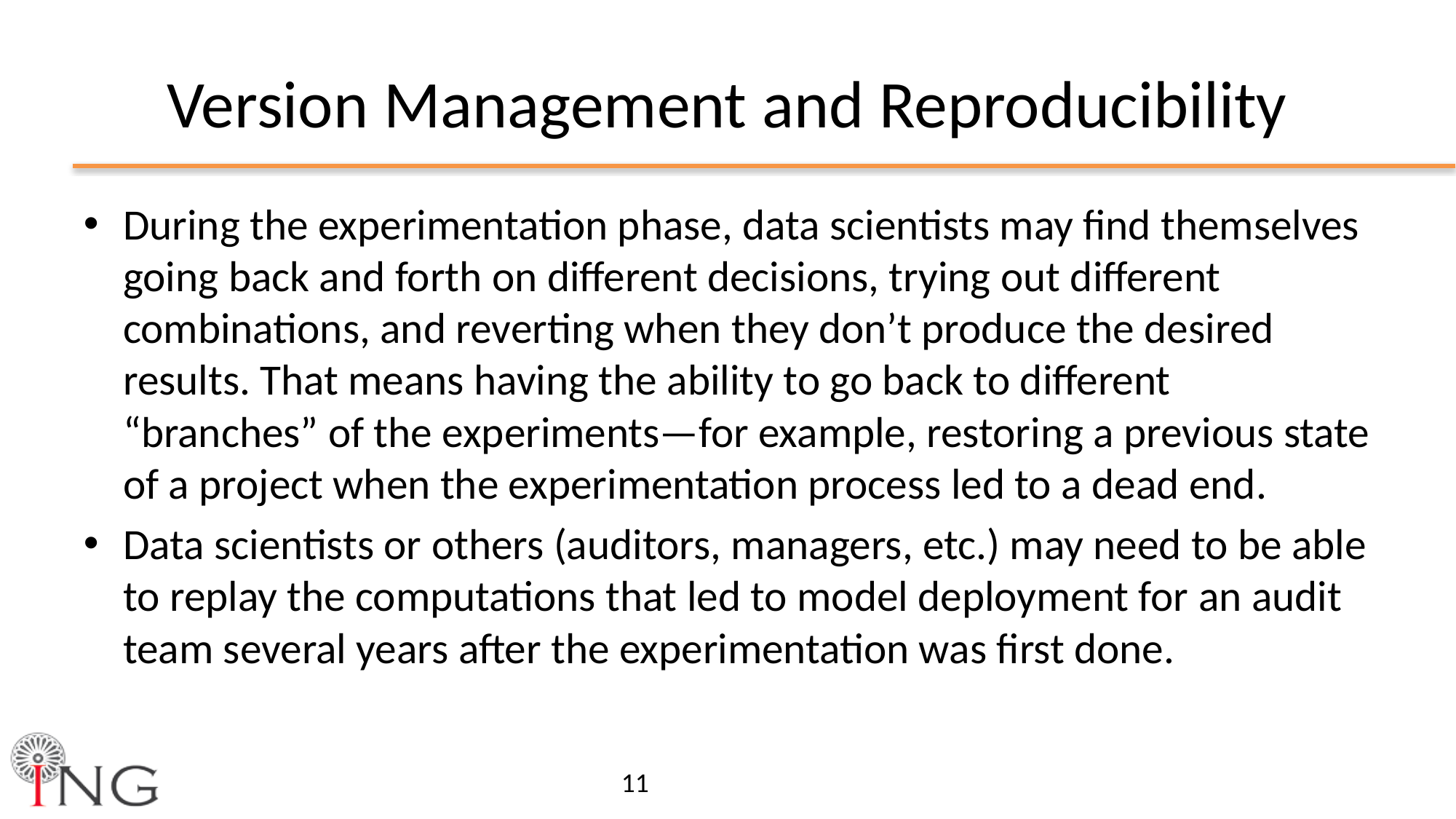

# Version Management and Reproducibility
During the experimentation phase, data scientists may find themselves going back and forth on different decisions, trying out different combinations, and reverting when they don’t produce the desired results. That means having the ability to go back to different “branches” of the experiments—for example, restoring a previous state of a project when the experimentation process led to a dead end.
Data scientists or others (auditors, managers, etc.) may need to be able to replay the computations that led to model deployment for an audit team several years after the experimentation was first done.

11